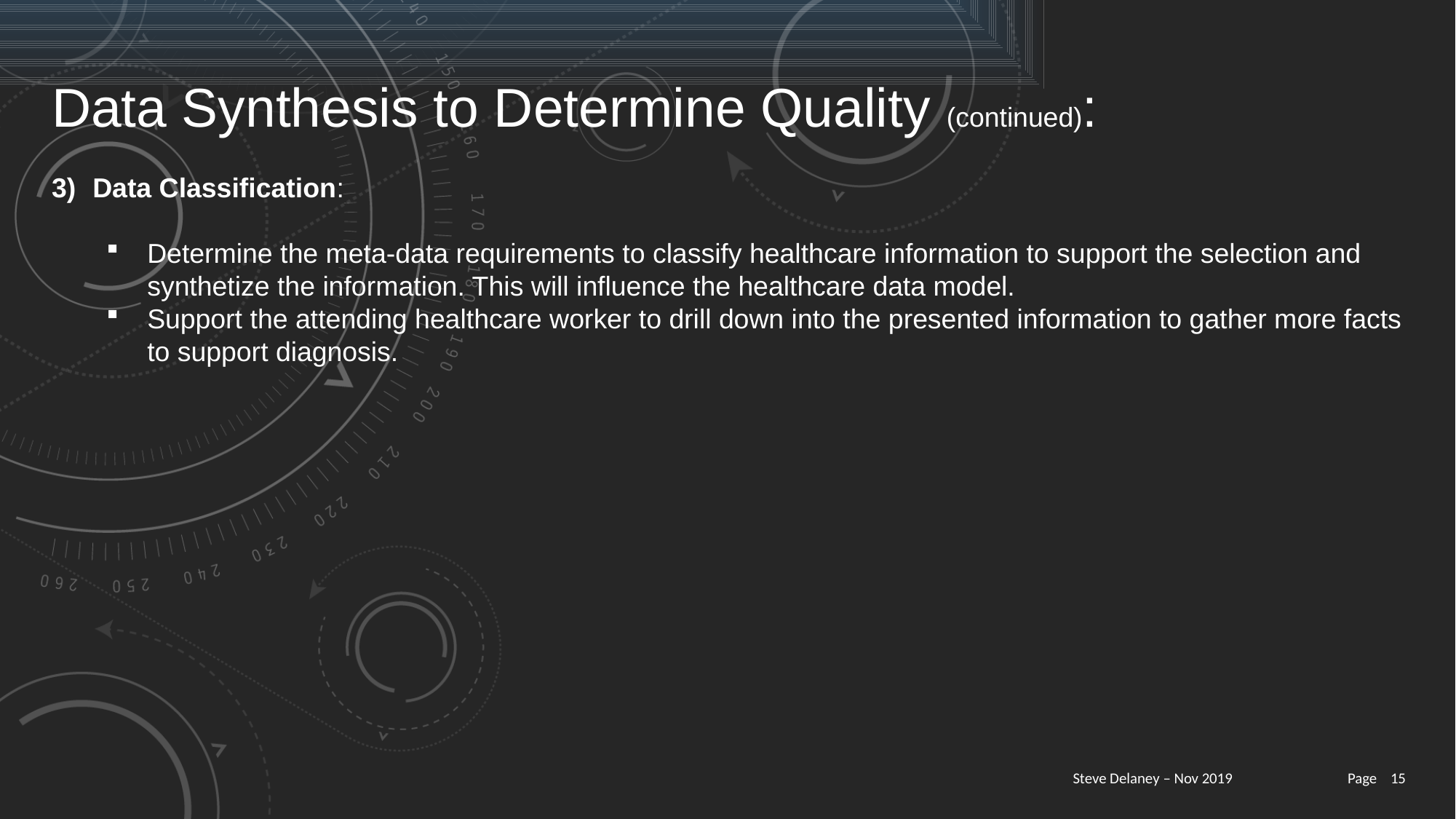

Data Synthesis to Determine Quality (continued):

Data Classification:
Determine the meta-data requirements to classify healthcare information to support the selection and synthetize the information. This will influence the healthcare data model.
Support the attending healthcare worker to drill down into the presented information to gather more facts to support diagnosis.

 Page    15
Steve Delaney – Nov 2019